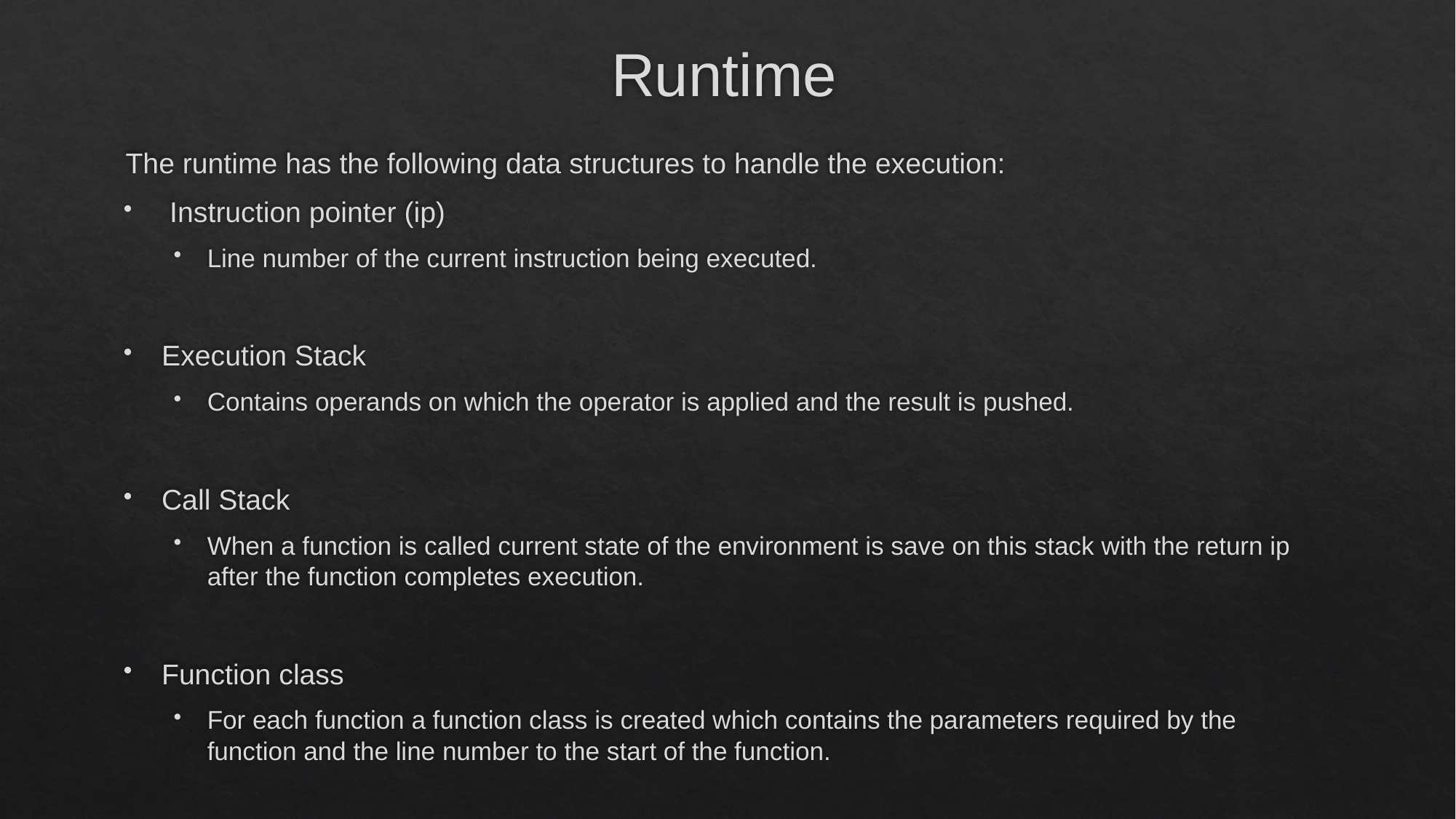

# Runtime
The runtime has the following data structures to handle the execution:
 Instruction pointer (ip)
Line number of the current instruction being executed.

Execution Stack
Contains operands on which the operator is applied and the result is pushed.

Call Stack
When a function is called current state of the environment is save on this stack with the return ip after the function completes execution.

Function class
For each function a function class is created which contains the parameters required by the function and the line number to the start of the function.